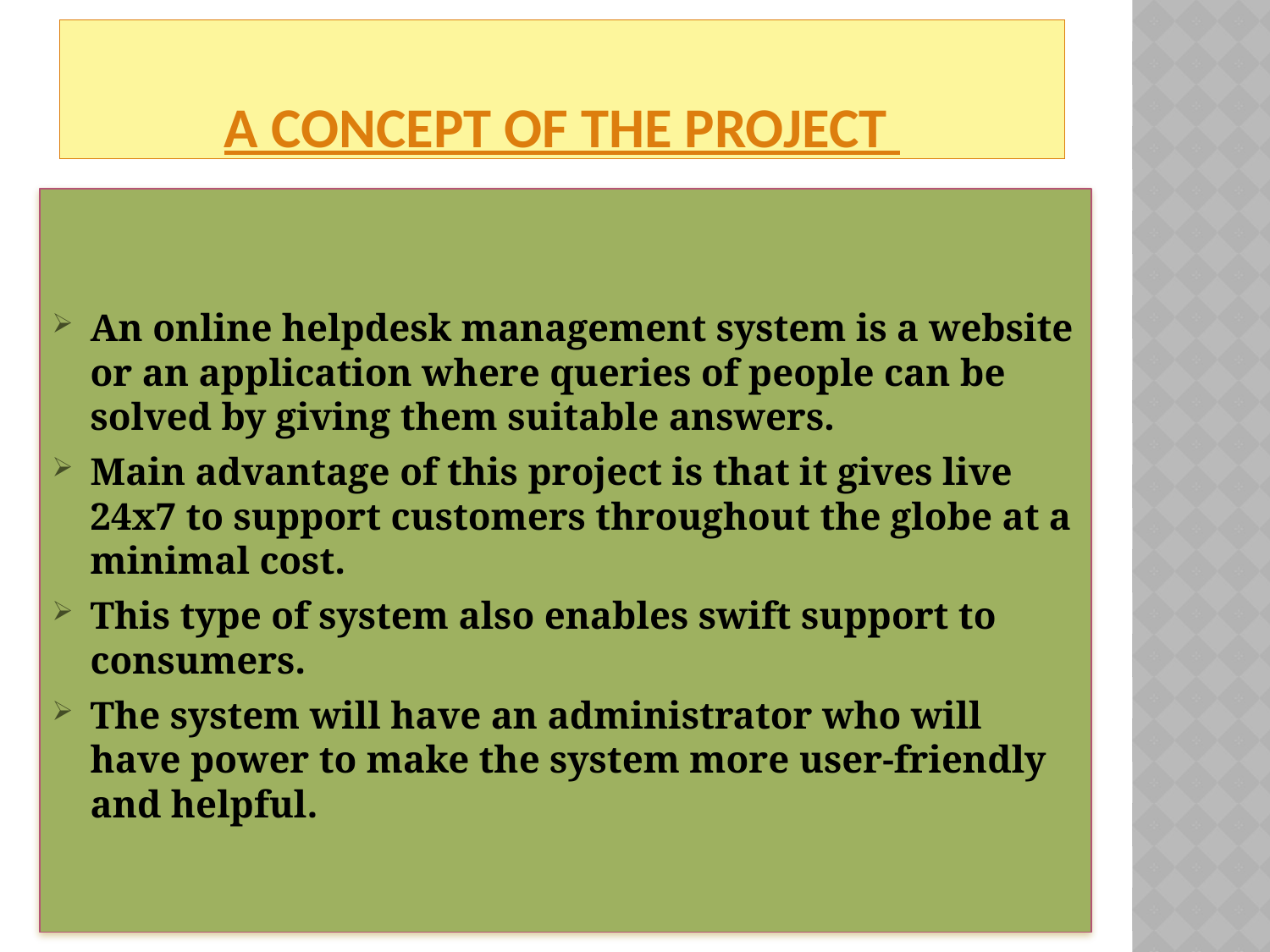

# A concept of the project

An online helpdesk management system is a website or an application where queries of people can be solved by giving them suitable answers.
Main advantage of this project is that it gives live 24x7 to support customers throughout the globe at a minimal cost.
This type of system also enables swift support to consumers.
The system will have an administrator who will have power to make the system more user-friendly and helpful.